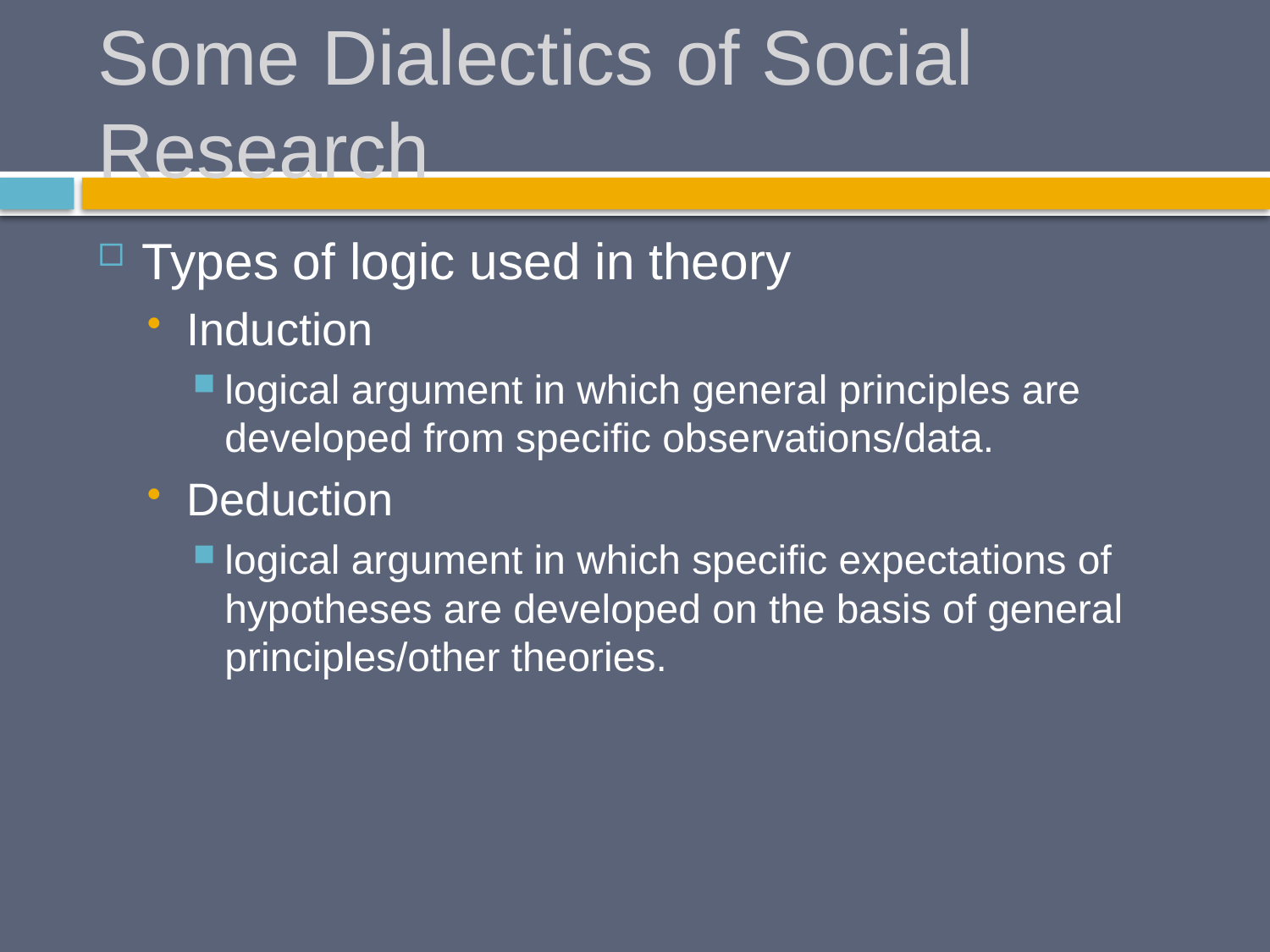

# Some Dialectics of Social Research
Types of logic used in theory
Induction
logical argument in which general principles are developed from specific observations/data.
Deduction
logical argument in which specific expectations of hypotheses are developed on the basis of general principles/other theories.